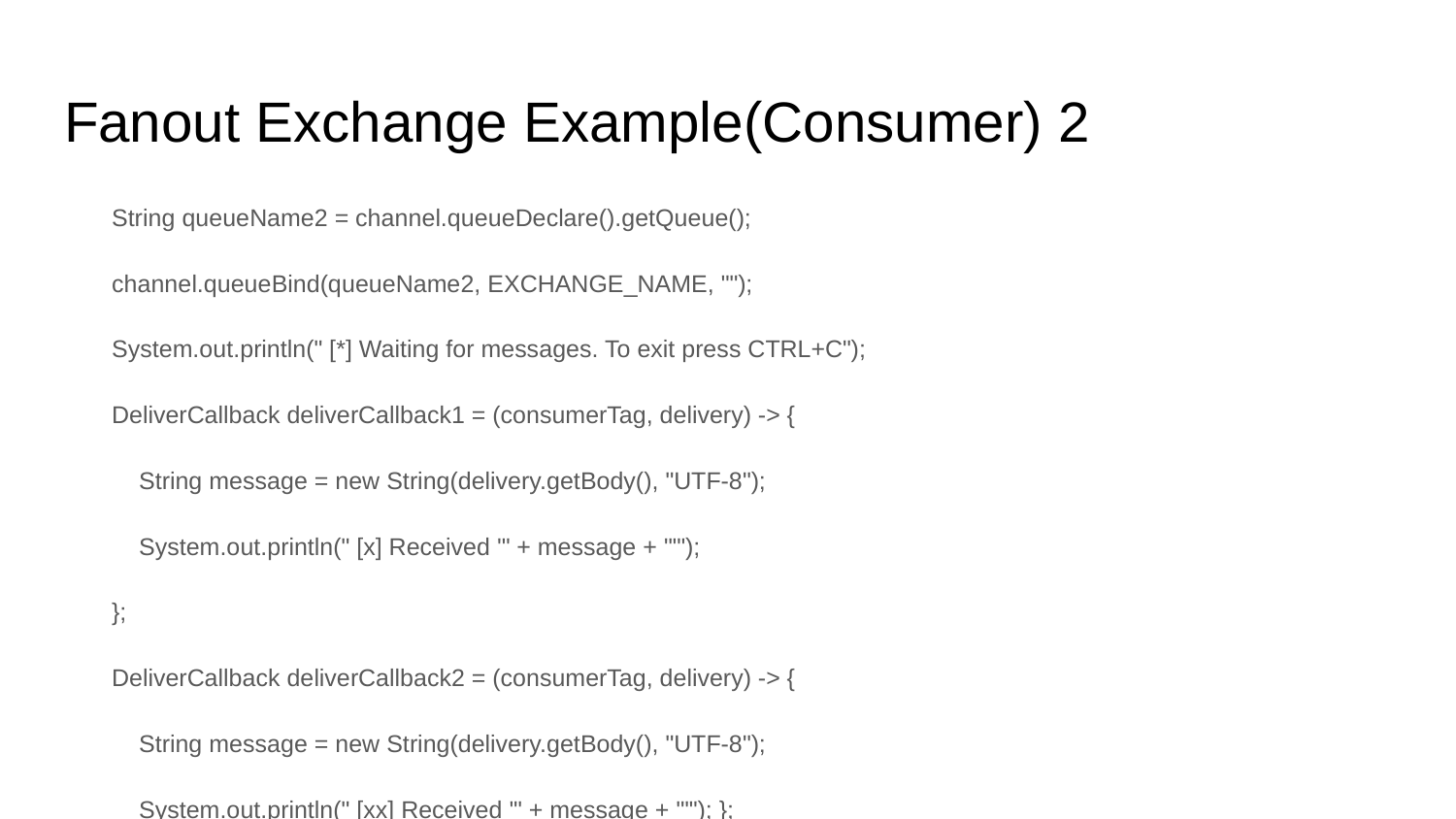

# Fanout Exchange Example(Consumer) 2
       String queueName2 = channel.queueDeclare().getQueue();
       channel.queueBind(queueName2, EXCHANGE_NAME, "");
       System.out.println(" [*] Waiting for messages. To exit press CTRL+C");
       DeliverCallback deliverCallback1 = (consumerTag, delivery) -> {
           String message = new String(delivery.getBody(), "UTF-8");
           System.out.println(" [x] Received '" + message + "'");
       };
       DeliverCallback deliverCallback2 = (consumerTag, delivery) -> {
           String message = new String(delivery.getBody(), "UTF-8");
           System.out.println(" [xx] Received '" + message + "'"); };